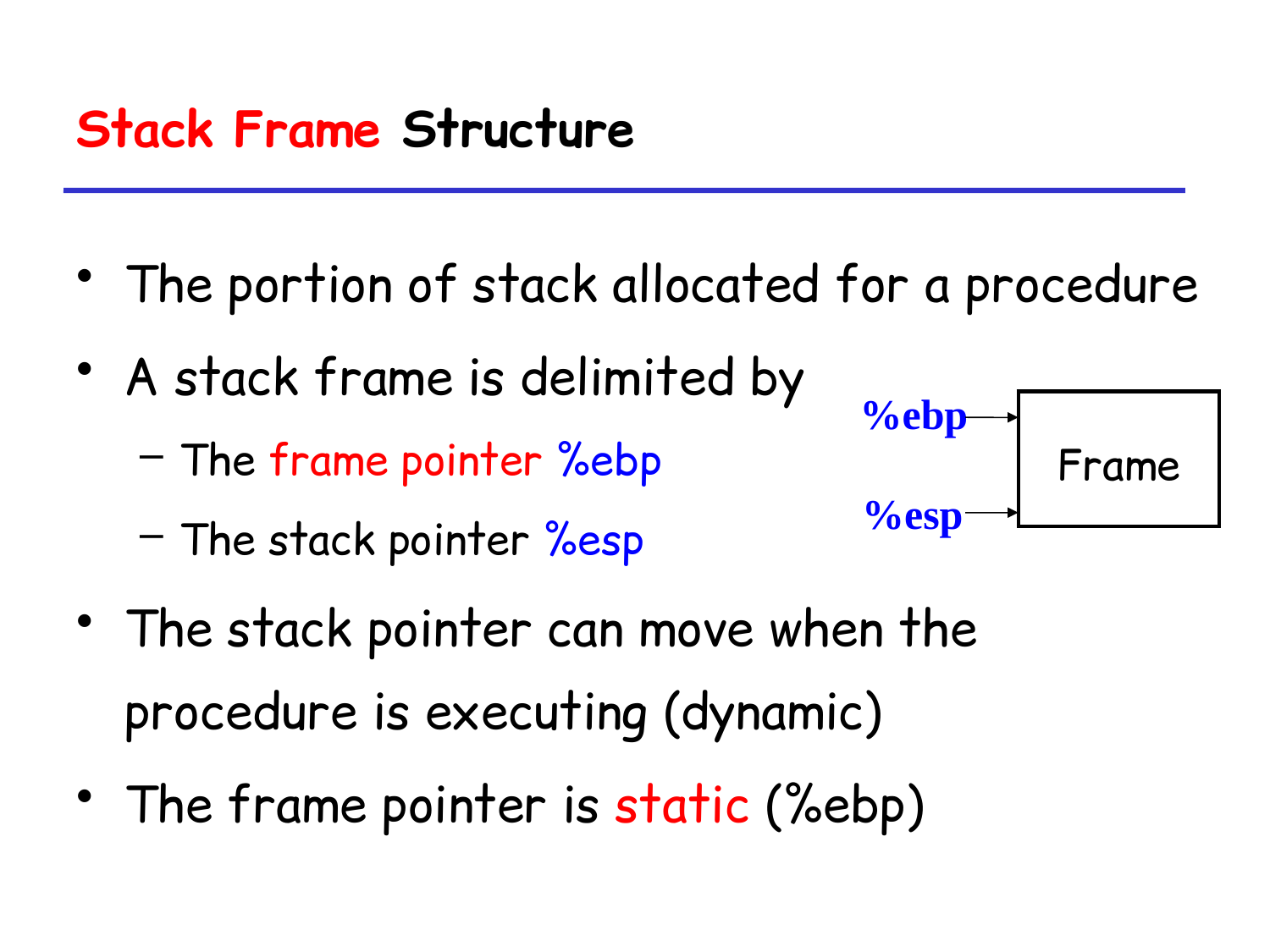

# Stack Frame Structure
The portion of stack allocated for a procedure
A stack frame is delimited by
The frame pointer %ebp
The stack pointer %esp
The stack pointer can move when the procedure is executing (dynamic)
The frame pointer is static (%ebp)
%ebp

%esp

| Frame |
| --- |
17